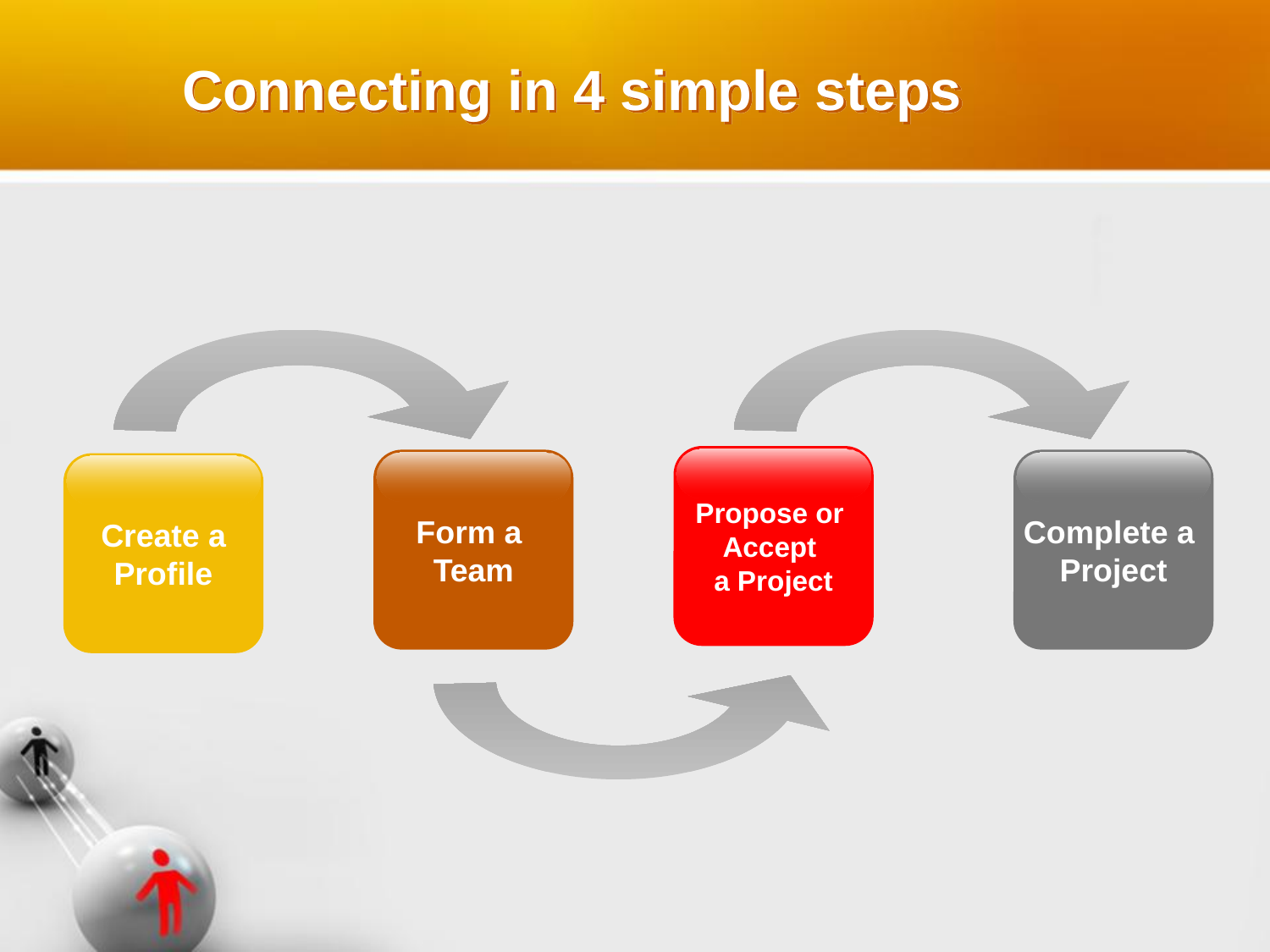

Connecting in 4 simple steps

Propose or
Accept
a Project

Form a
Team

Complete a
Project

Create a
Profile